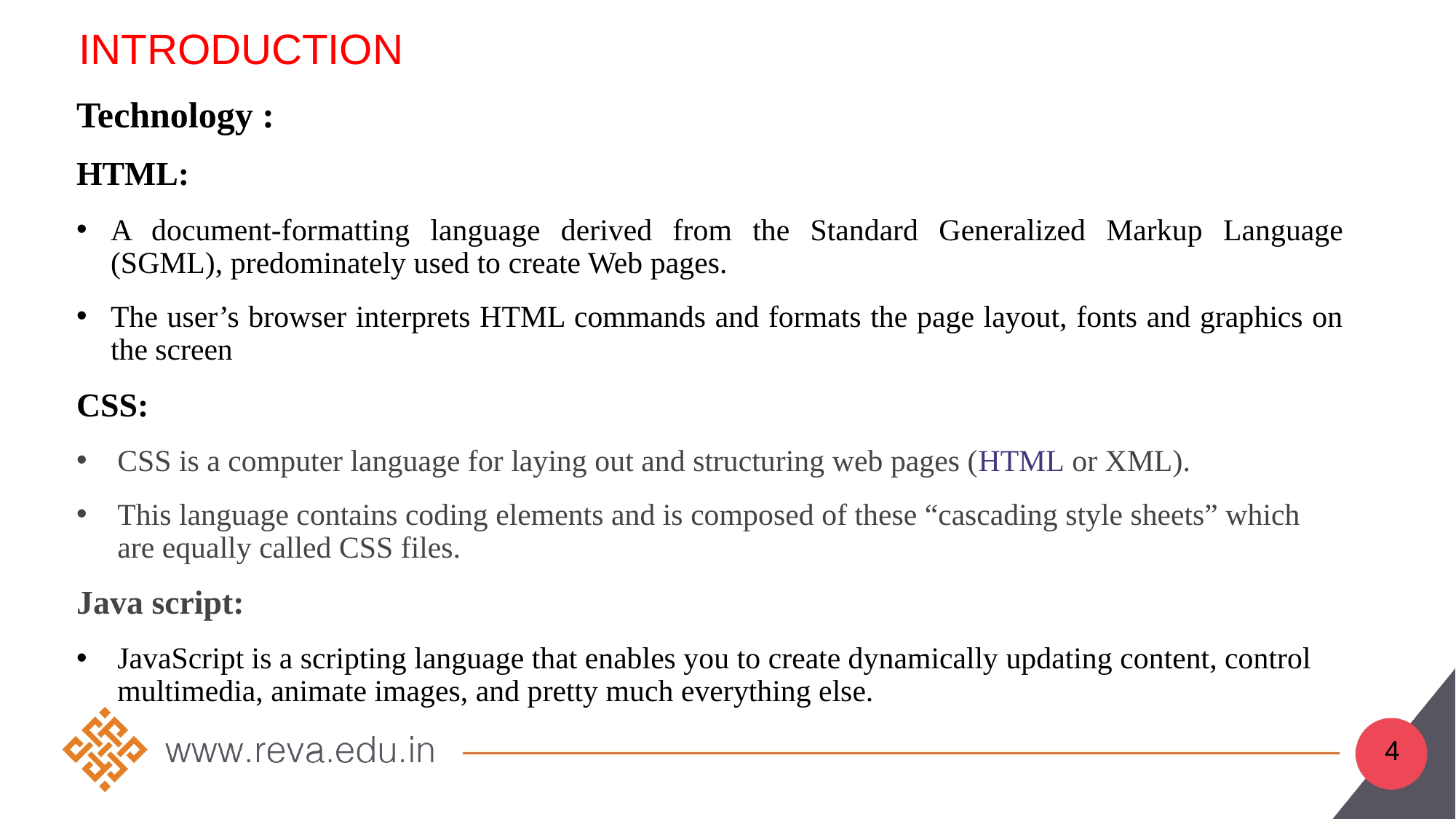

# introduction
Technology :
HTML:
A document-formatting language derived from the Standard Generalized Markup Language (SGML), predominately used to create Web pages.
The user’s browser interprets HTML commands and formats the page layout, fonts and graphics on the screen
CSS:
CSS is a computer language for laying out and structuring web pages (HTML or XML).
This language contains coding elements and is composed of these “cascading style sheets” which are equally called CSS files.
Java script:
JavaScript is a scripting language that enables you to create dynamically updating content, control multimedia, animate images, and pretty much everything else.

4